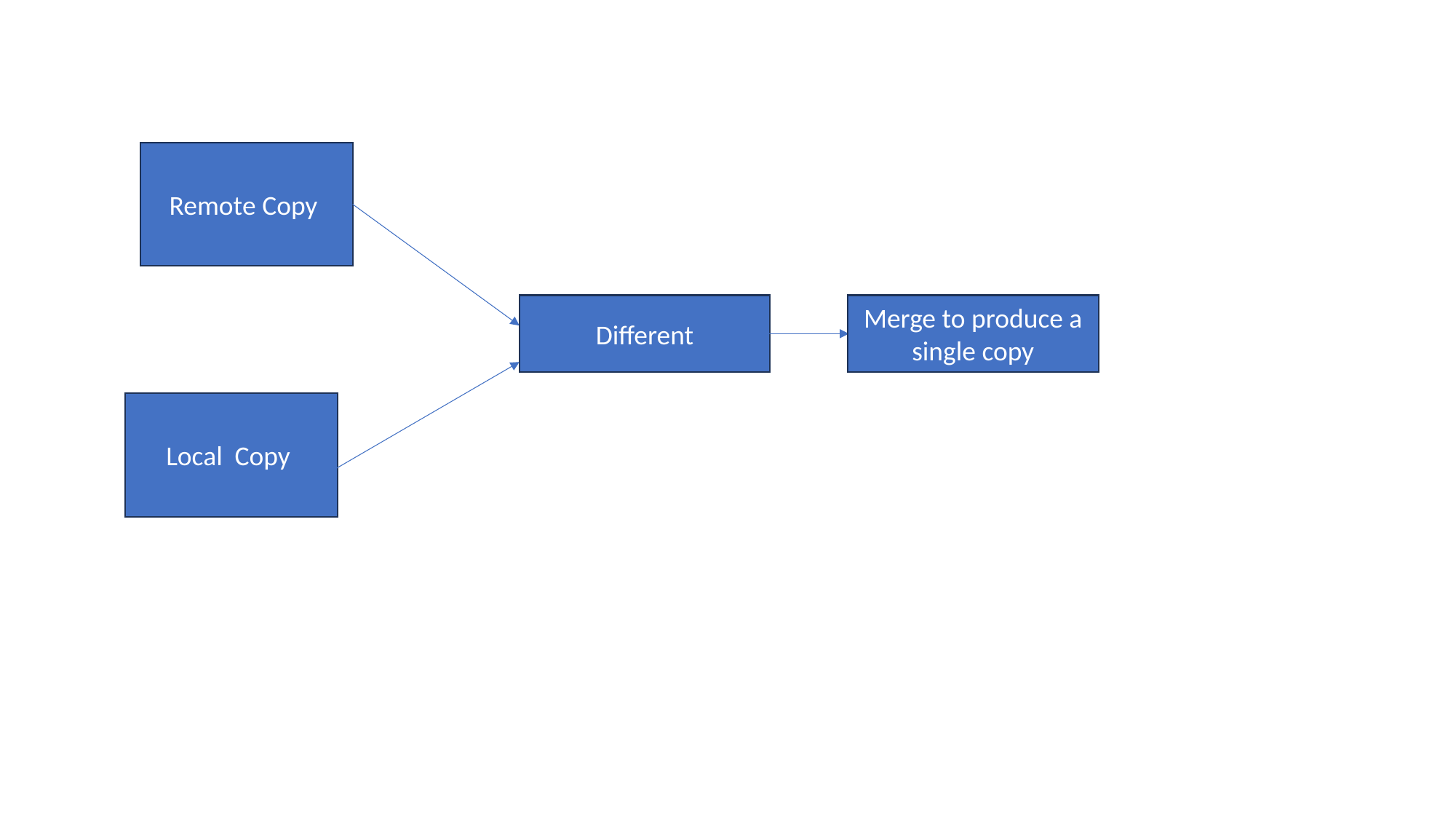

Remote Copy
Different
Merge to produce a single copy
Local  Copy